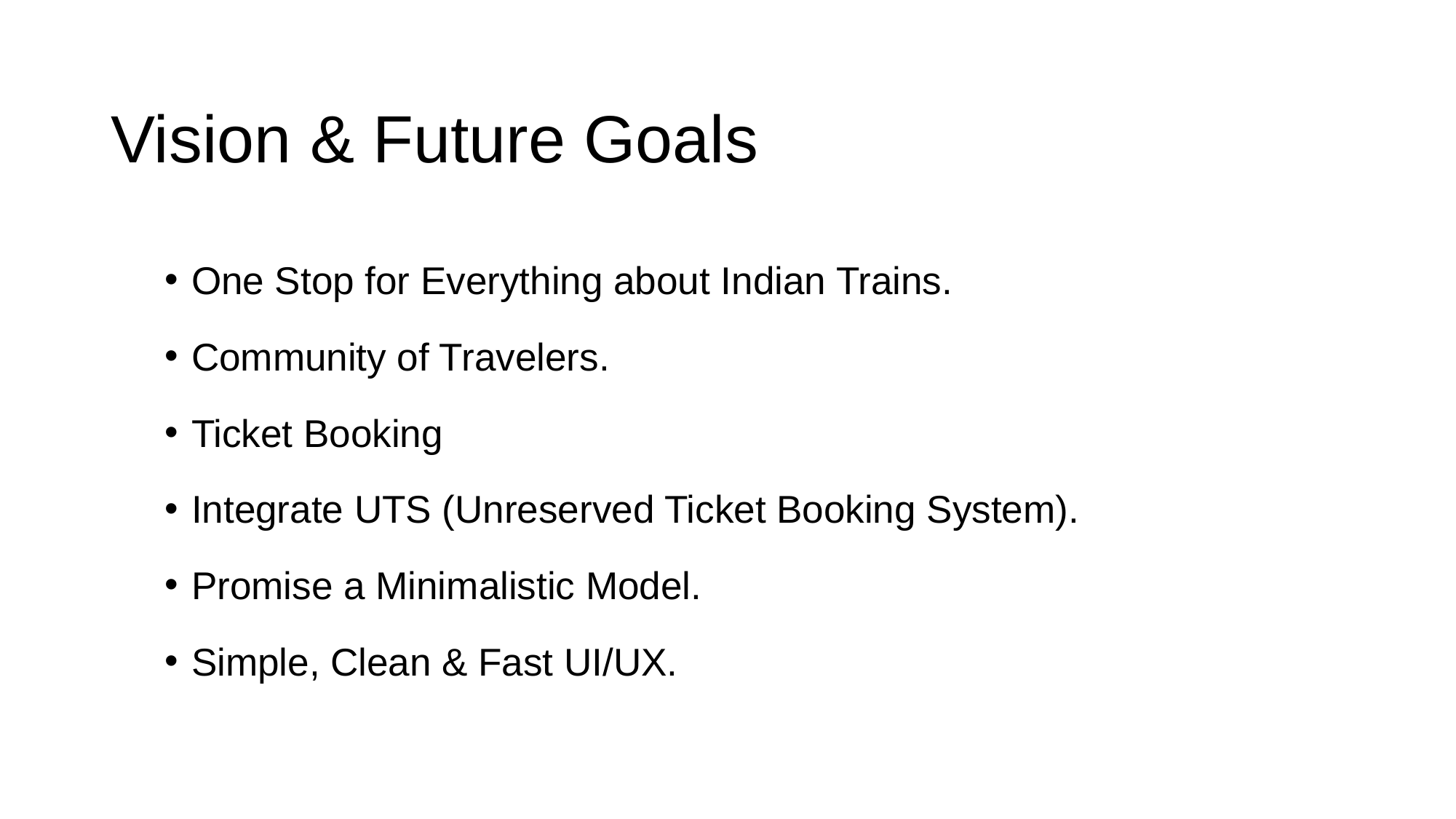

# Vision & Future Goals

One Stop for Everything about Indian Trains.
Community of Travelers.
Ticket Booking
Integrate UTS (Unreserved Ticket Booking System).
Promise a Minimalistic Model.
Simple, Clean & Fast UI/UX.